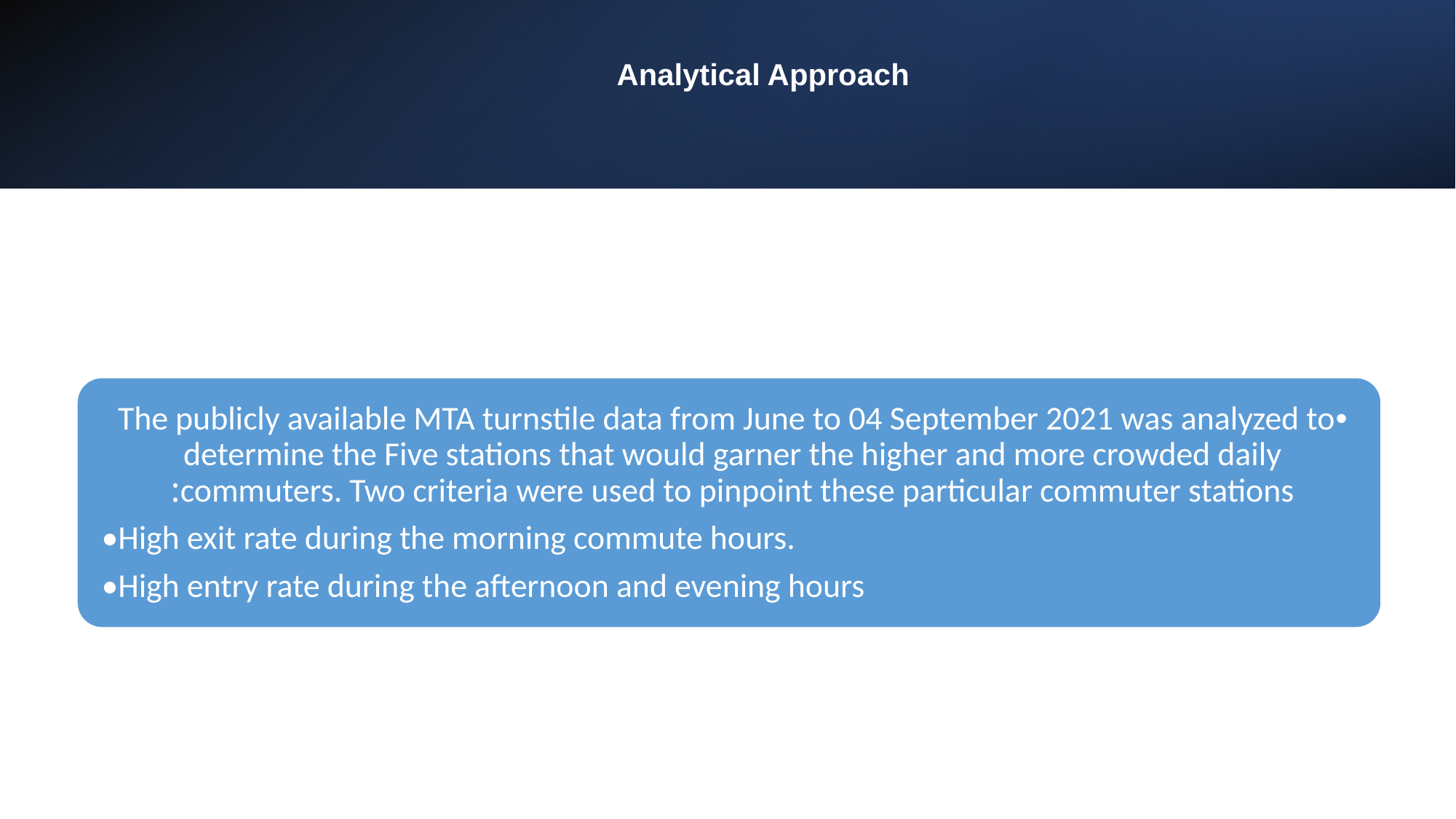

# Analytical Approach
•The publicly available MTA turnstile data from June to 04 September 2021 was analyzed to determine the Five stations that would garner the higher and more crowded daily commuters. Two criteria were used to pinpoint these particular commuter stations:
•High exit rate during the morning commute hours.
•High entry rate during the afternoon and evening hours